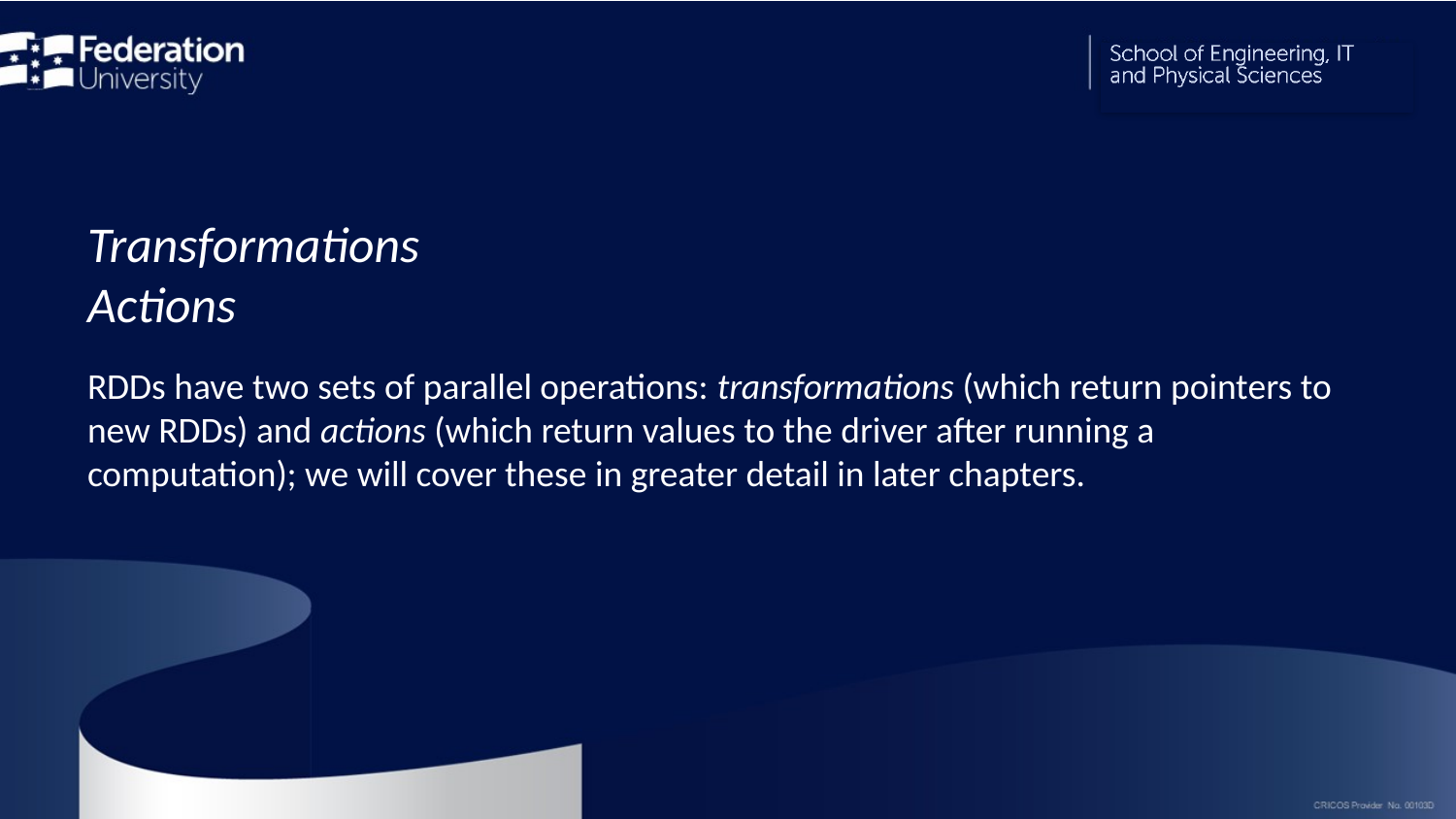

# Transformations Actions
RDDs have two sets of parallel operations: transformations (which return pointers to new RDDs) and actions (which return values to the driver after running a computation); we will cover these in greater detail in later chapters.